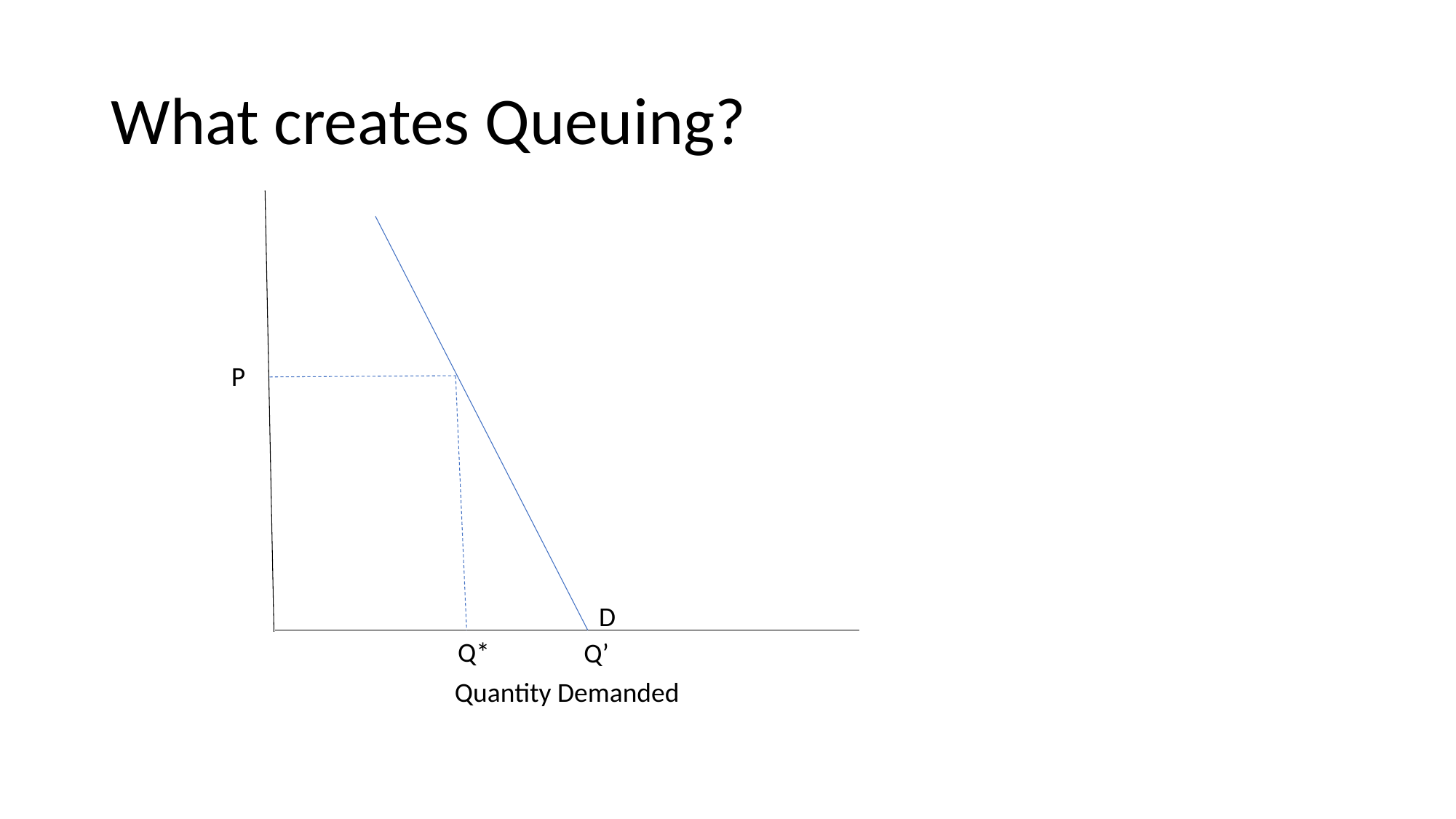

# What creates Queuing?
P
D
Q*
Q’
Quantity Demanded